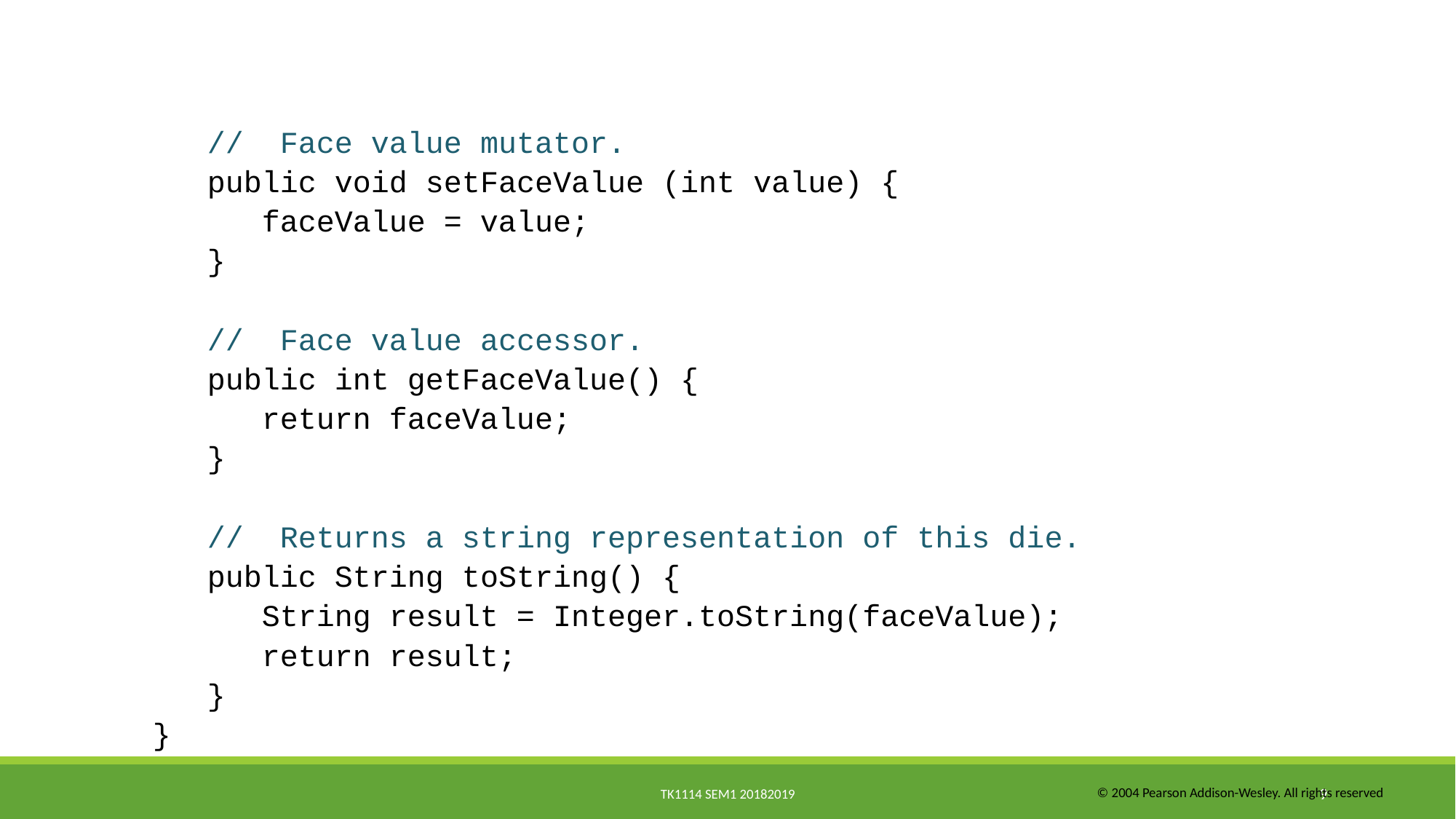

//  Face value mutator.
   public void setFaceValue (int value) {
      faceValue = value;
   }

   //  Face value accessor.
   public int getFaceValue() {
      return faceValue;
   }

   //  Returns a string representation of this die.
   public String toString() {
      String result = Integer.toString(faceValue);
      return result;
   }
}
TK1114 sem1 20182019
9
© 2004 Pearson Addison-Wesley. All rights reserved